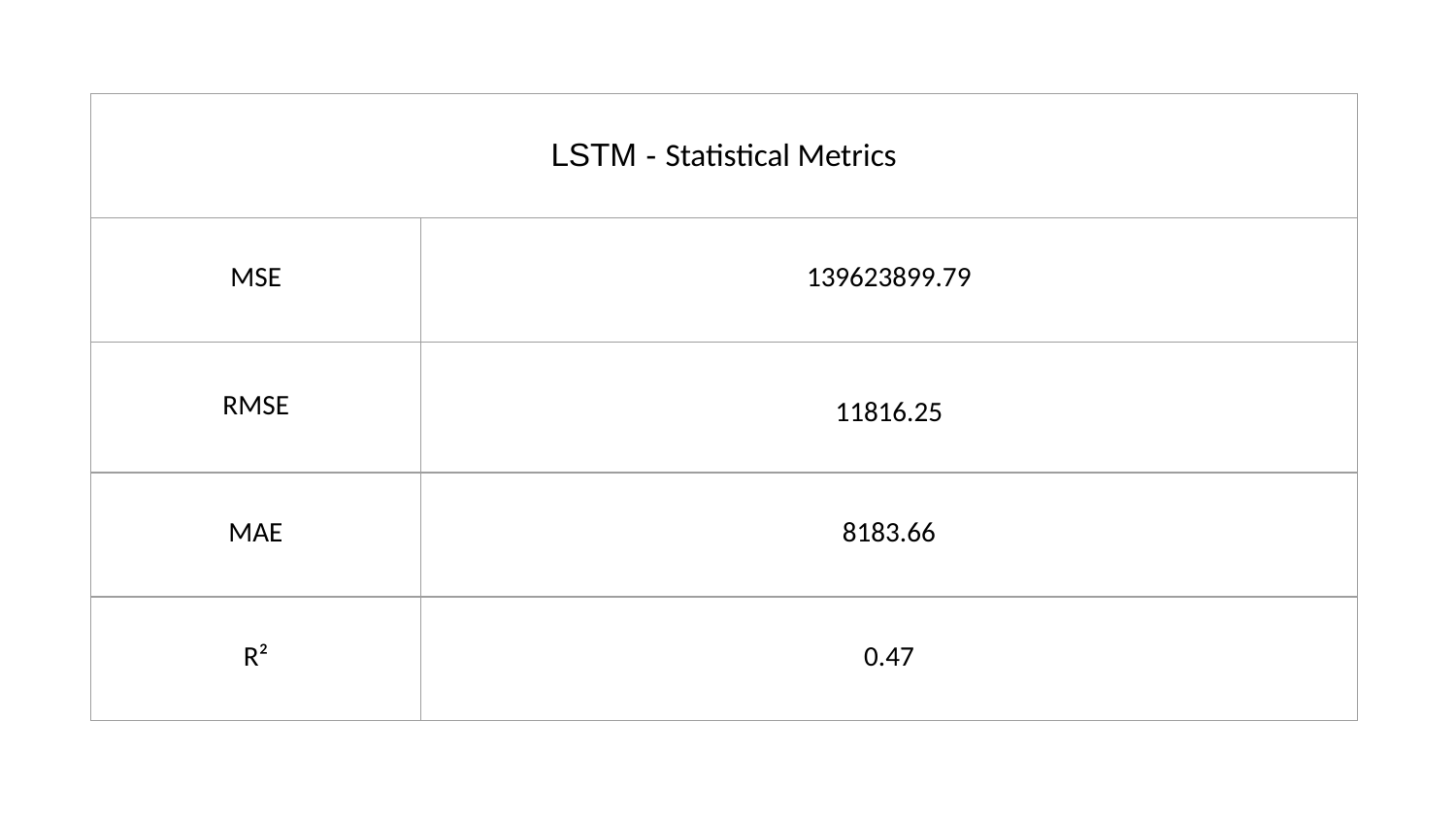

| LSTM - Statistical Metrics |  |
| --- | --- |
| MSE | 139623899.79 |
| RMSE | 11816.25 |
| MAE | 8183.66 |
| R² | 0.47 |